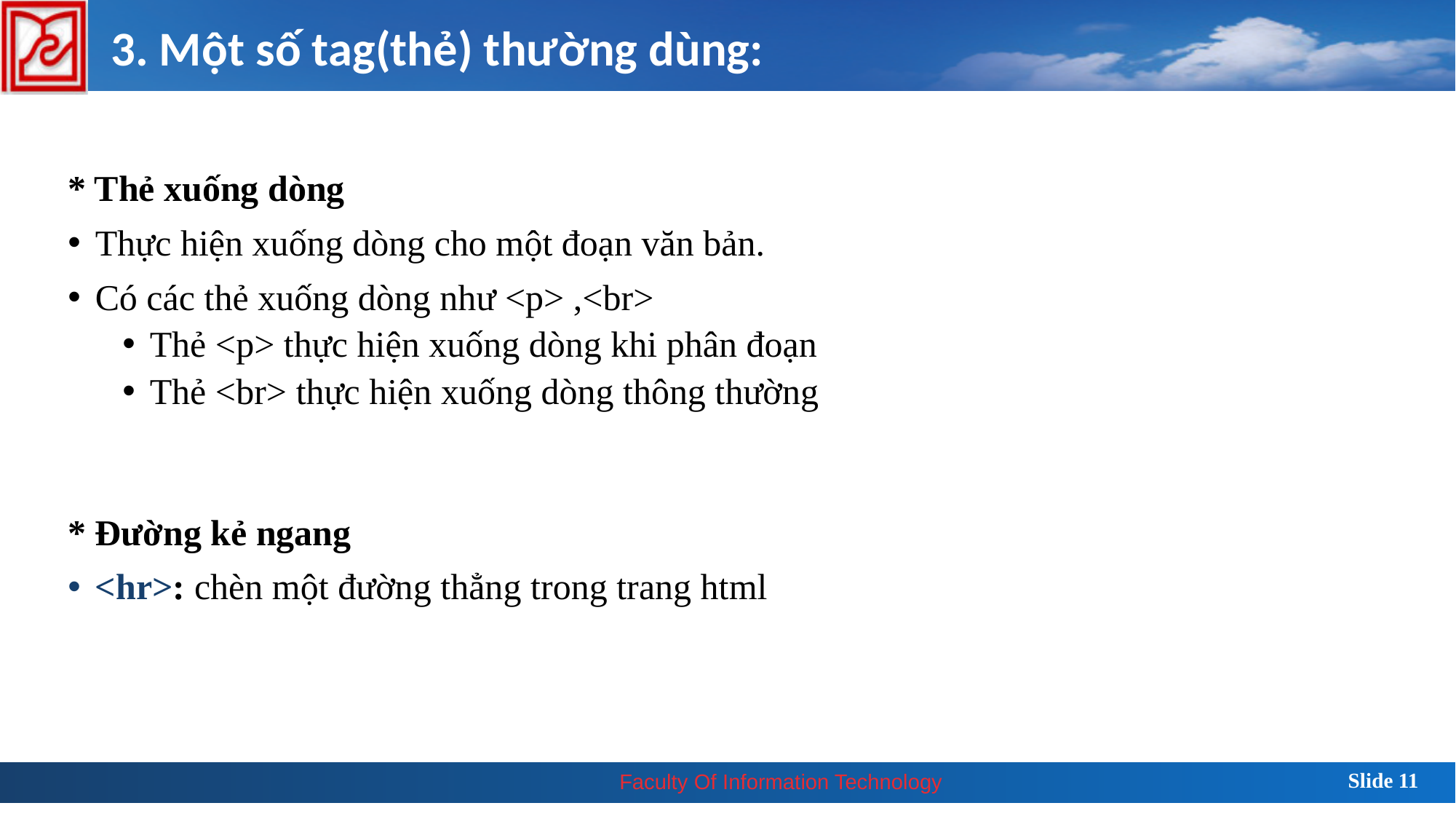

3. Một số tag(thẻ) thường dùng:
* Thẻ xuống dòng
Thực hiện xuống dòng cho một đoạn văn bản.
Có các thẻ xuống dòng như <p> ,<br>
Thẻ <p> thực hiện xuống dòng khi phân đoạn
Thẻ <br> thực hiện xuống dòng thông thường
* Đường kẻ ngang
<hr>: chèn một đường thẳng trong trang html